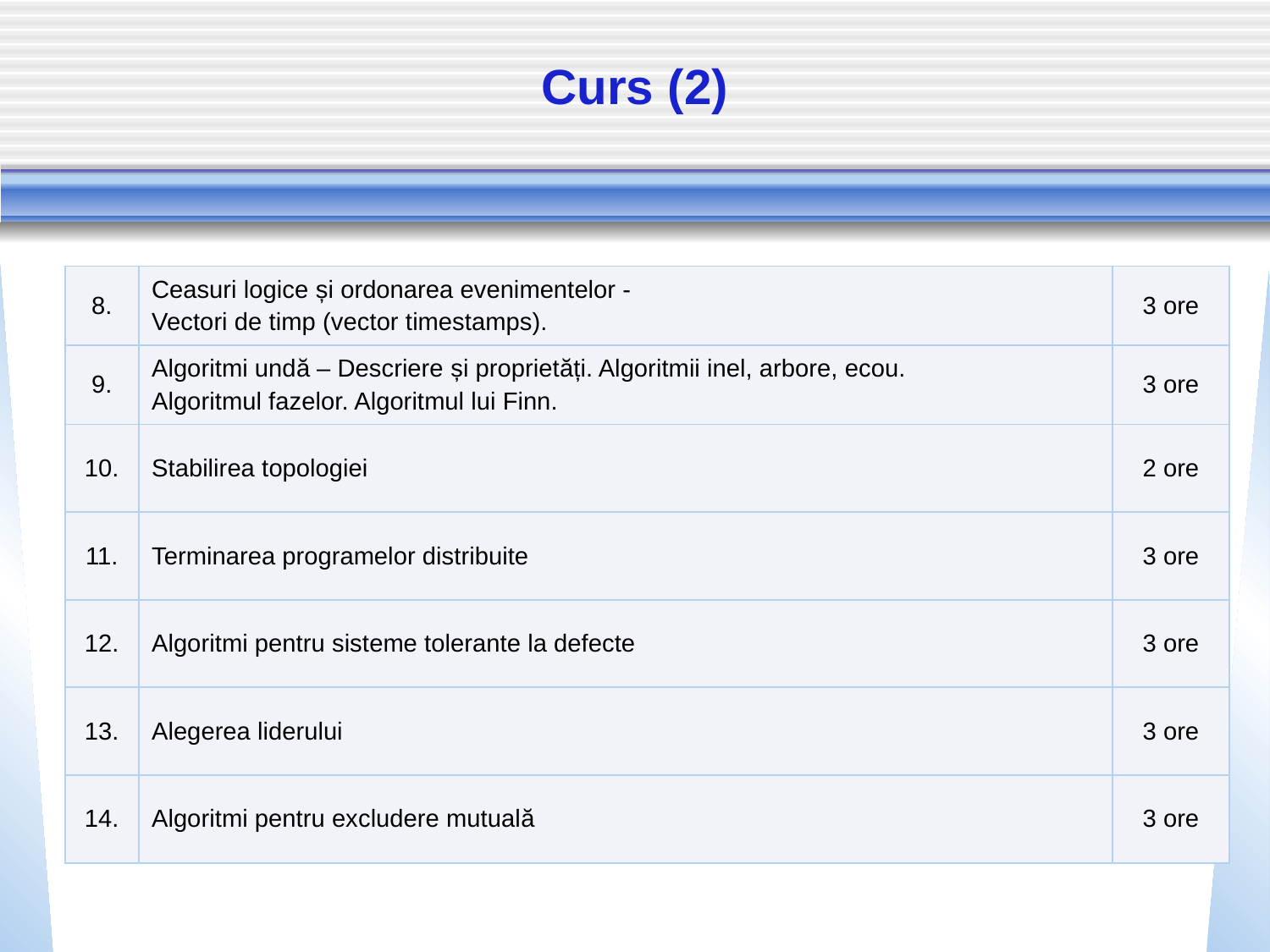

# Curs (2)
| 8. | Ceasuri logice și ordonarea evenimentelor - Vectori de timp (vector timestamps). | 3 ore |
| --- | --- | --- |
| 9. | Algoritmi undă – Descriere și proprietăți. Algoritmii inel, arbore, ecou. Algoritmul fazelor. Algoritmul lui Finn. | 3 ore |
| 10. | Stabilirea topologiei | 2 ore |
| 11. | Terminarea programelor distribuite | 3 ore |
| 12. | Algoritmi pentru sisteme tolerante la defecte | 3 ore |
| 13. | Alegerea liderului | 3 ore |
| 14. | Algoritmi pentru excludere mutuală | 3 ore |